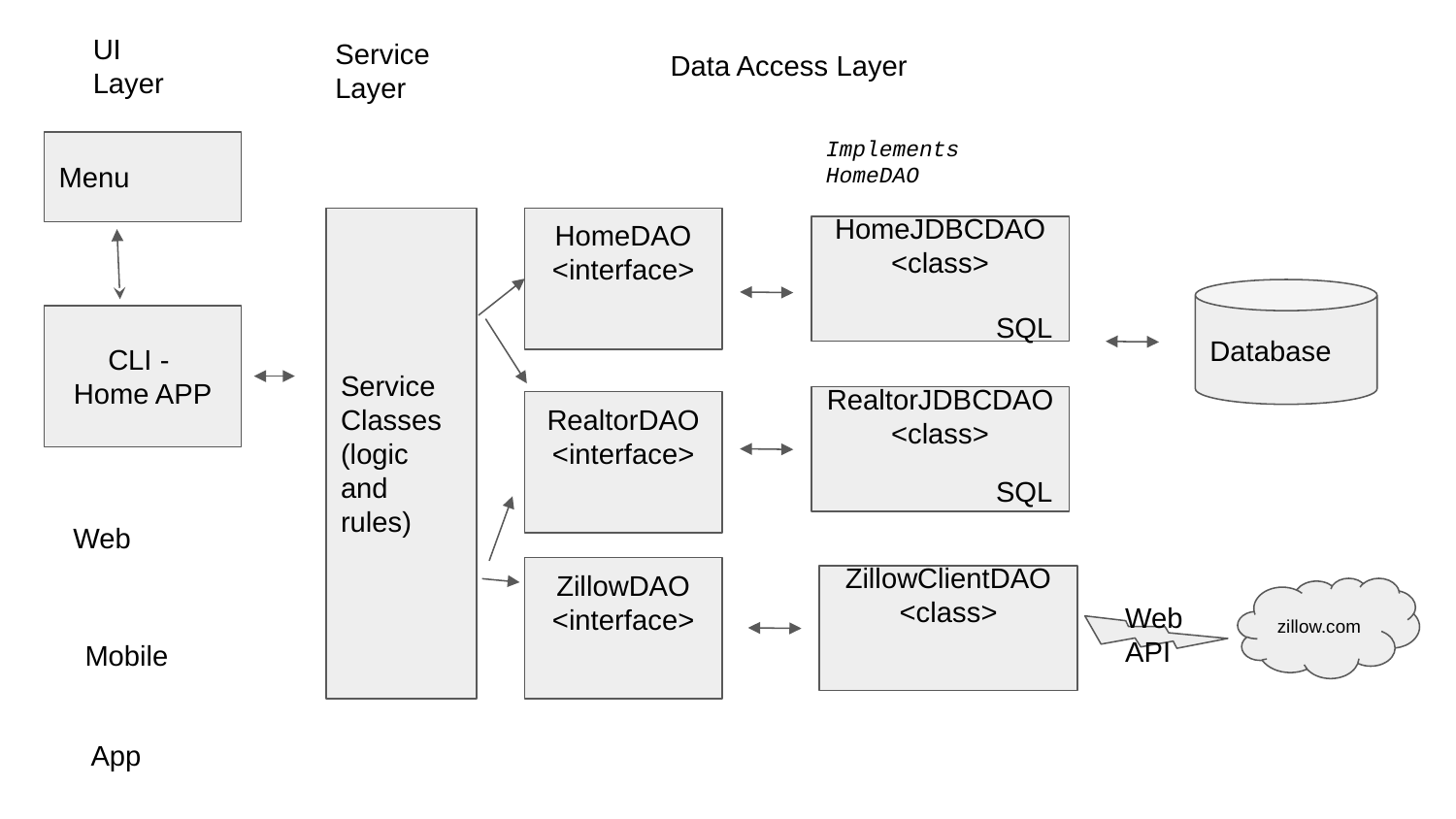

UI
Layer
Service
Layer
Data Access Layer
Implements HomeDAO
Menu
HomeDAO
<interface>
Service Classes
(logic and rules)
HomeJDBCDAO
<class>

Database
SQL
CLI -
Home APP
RealtorJDBCDAO
<class>

RealtorDAO
<interface>
SQL
Web
ZillowDAO
<interface>
ZillowClientDAO
<class>

zillow.com
Web API

Mobile
App